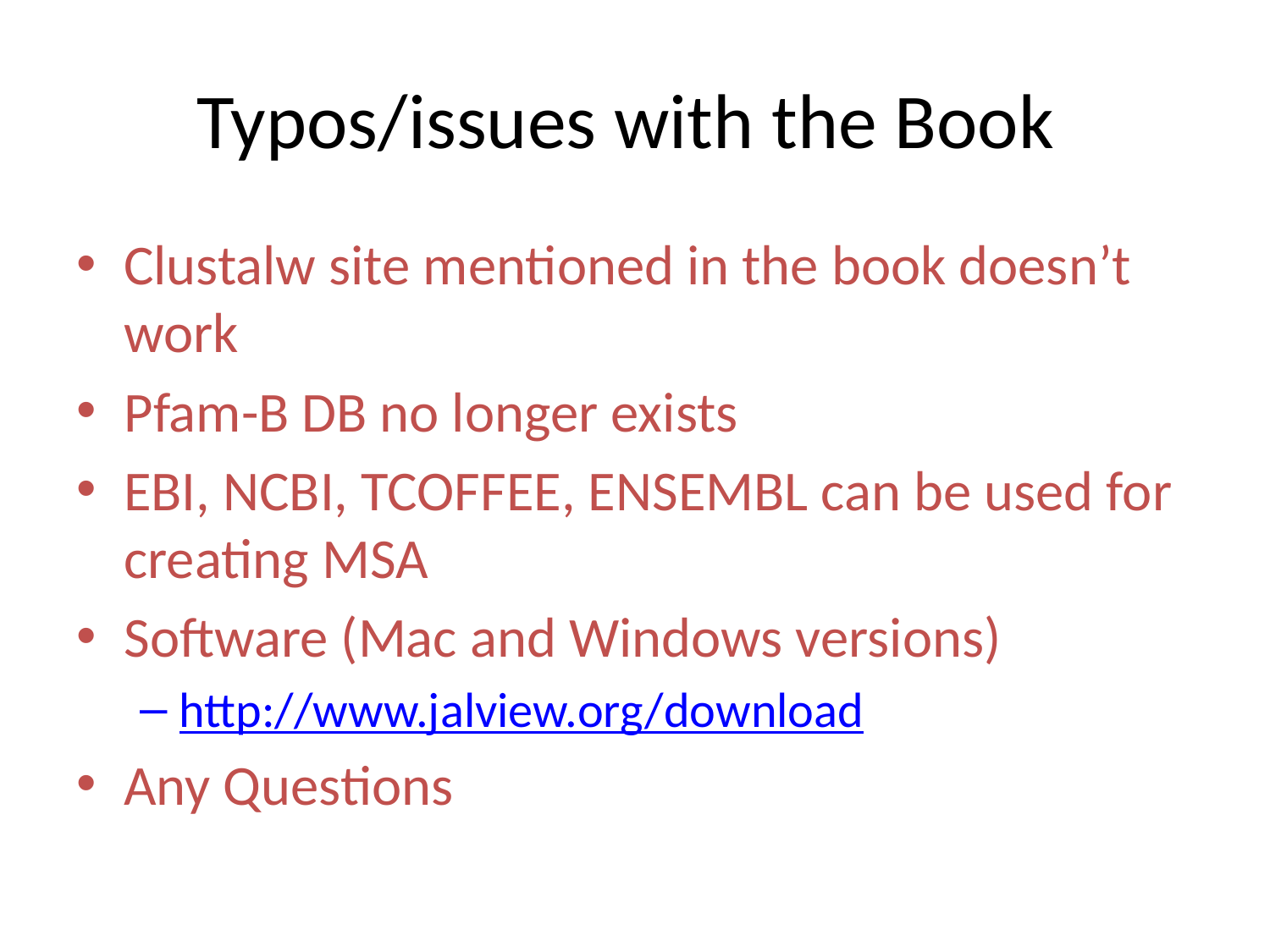

# Typos/issues with the Book
Clustalw site mentioned in the book doesn’t work
Pfam-B DB no longer exists
EBI, NCBI, TCOFFEE, ENSEMBL can be used for creating MSA
Software (Mac and Windows versions)
http://www.jalview.org/download
Any Questions